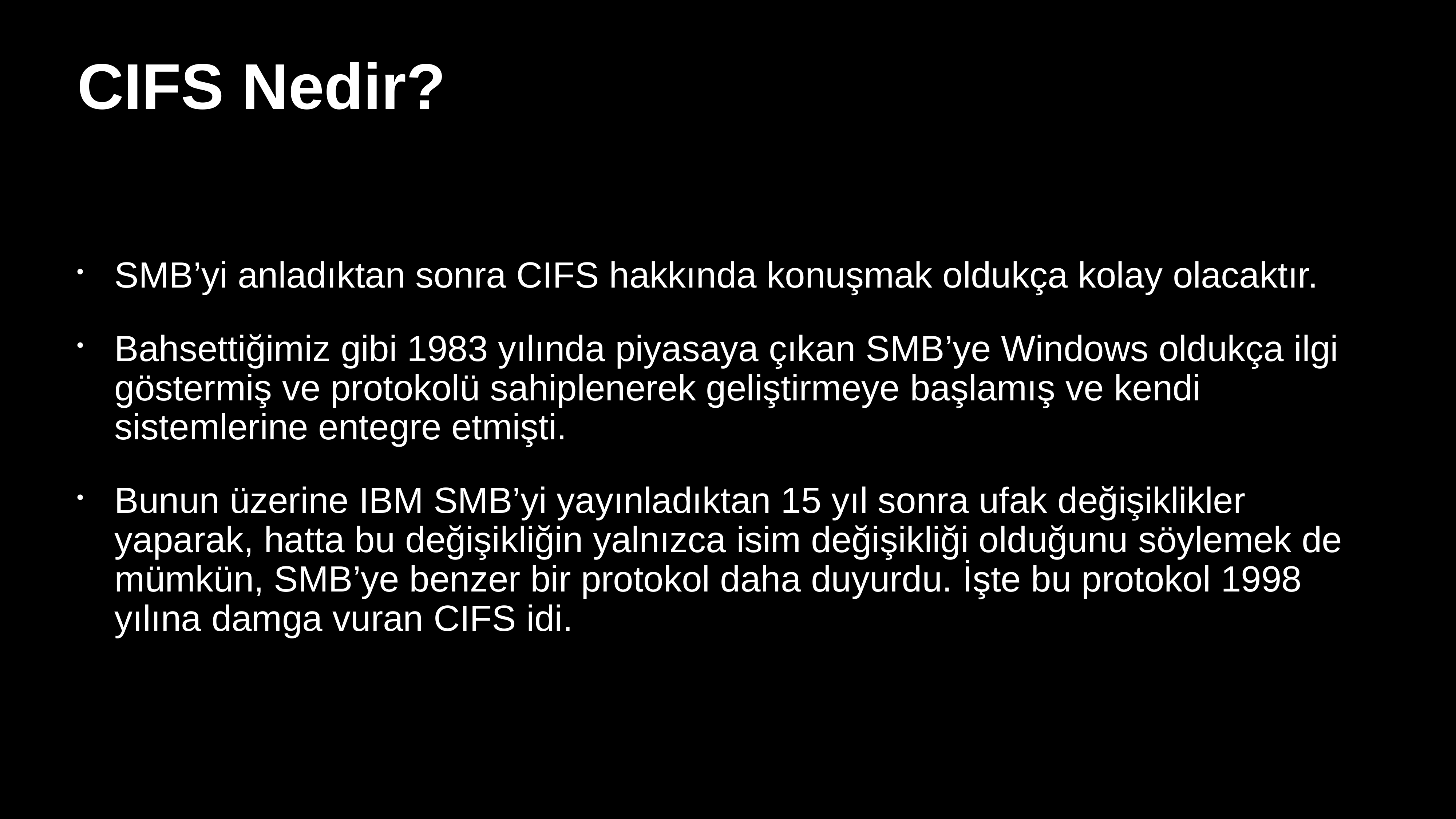

CIFS Nedir?

SMB’yi anladıktan sonra CIFS hakkında konuşmak oldukça kolay olacaktır.
Bahsettiğimiz gibi 1983 yılında piyasaya çıkan SMB’ye Windows oldukça ilgi göstermiş ve protokolü sahiplenerek geliştirmeye başlamış ve kendi sistemlerine entegre etmişti.
Bunun üzerine IBM SMB’yi yayınladıktan 15 yıl sonra ufak değişiklikler yaparak, hatta bu değişikliğin yalnızca isim değişikliği olduğunu söylemek de mümkün, SMB’ye benzer bir protokol daha duyurdu. İşte bu protokol 1998 yılına damga vuran CIFS idi.